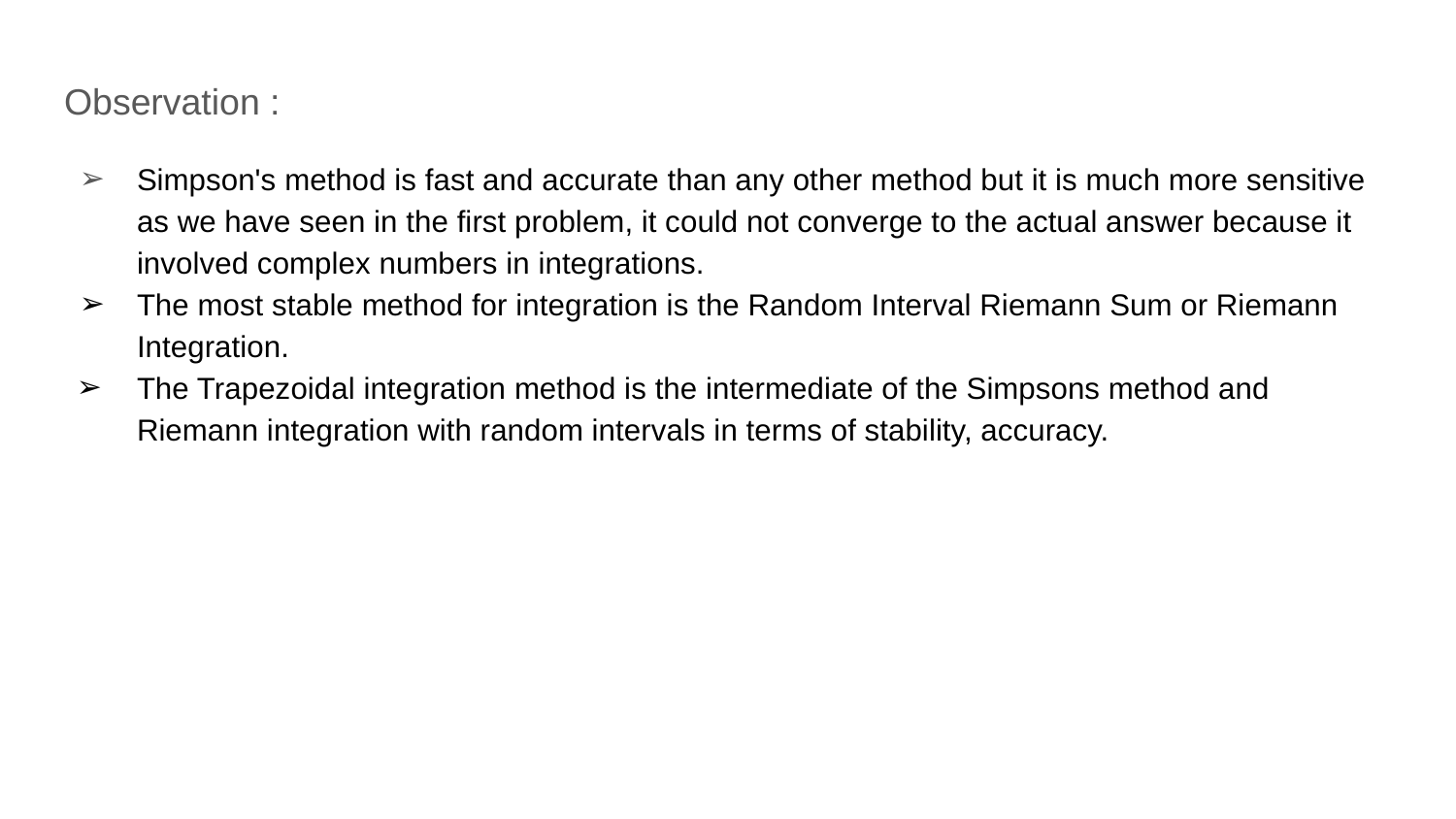

Observation :
Simpson's method is fast and accurate than any other method but it is much more sensitive as we have seen in the first problem, it could not converge to the actual answer because it involved complex numbers in integrations.
The most stable method for integration is the Random Interval Riemann Sum or Riemann Integration.
The Trapezoidal integration method is the intermediate of the Simpsons method and Riemann integration with random intervals in terms of stability, accuracy.